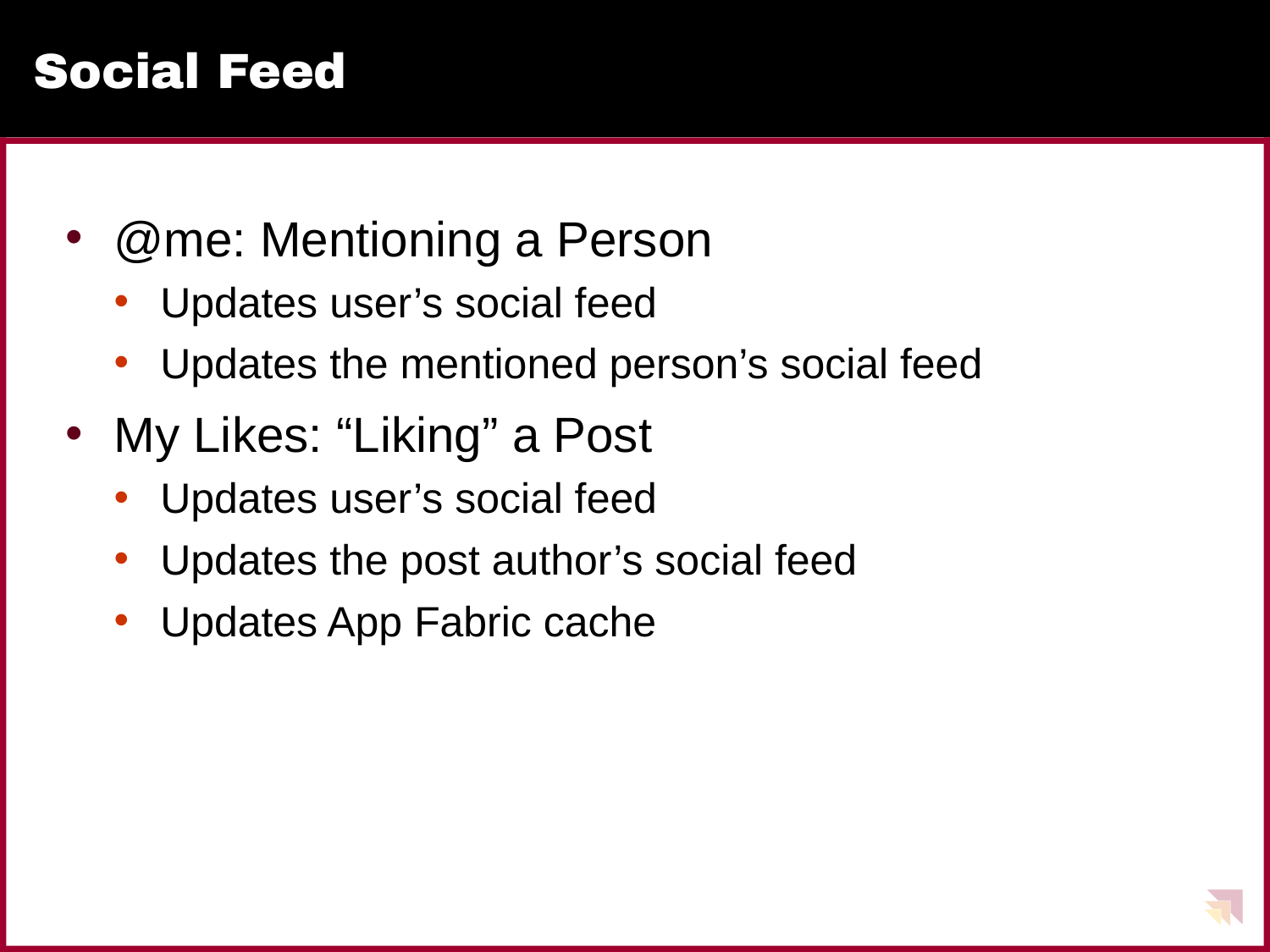

# Social Feed
@me: Mentioning a Person
Updates user’s social feed
Updates the mentioned person’s social feed
My Likes: “Liking” a Post
Updates user’s social feed
Updates the post author’s social feed
Updates App Fabric cache